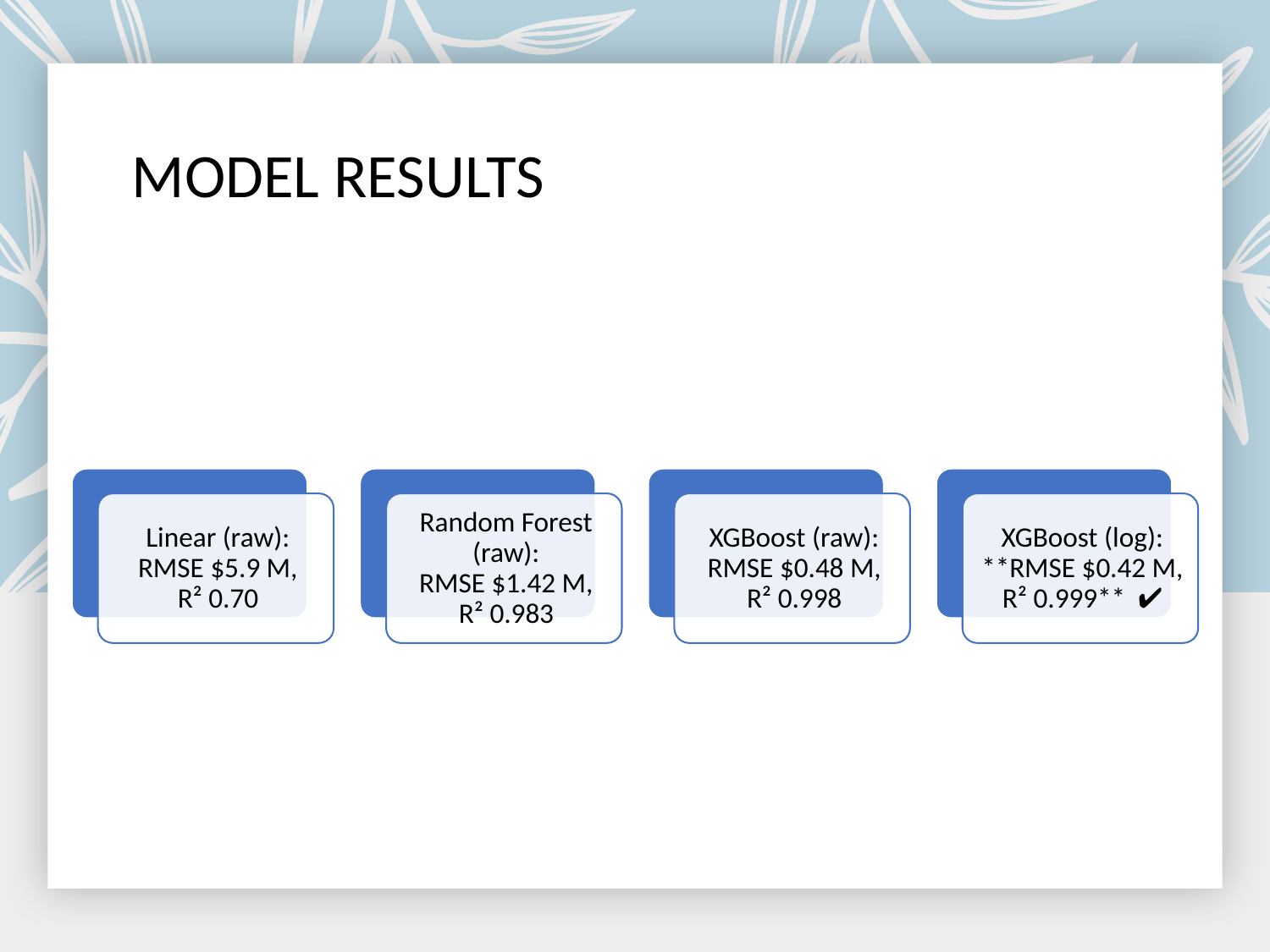

Model results
Linear (raw): RMSE $5.9 M, R² 0.70
Random Forest (raw): RMSE $1.42 M, R² 0.983
XGBoost (raw): RMSE $0.48 M, R² 0.998
XGBoost (log): **RMSE $0.42 M, R² 0.999**  ✔️